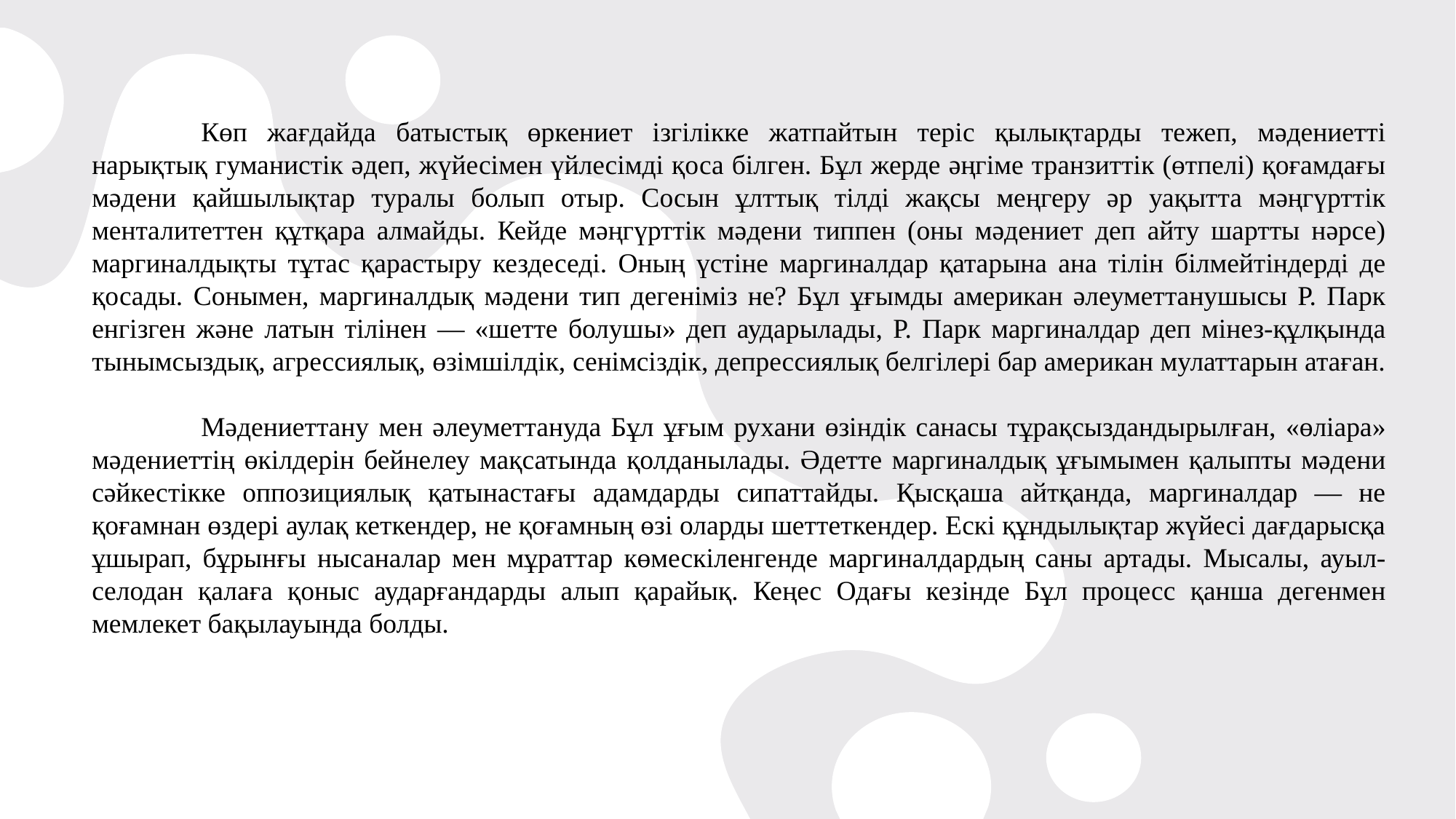

Көп жағдайда батыстық өркениет ізгілікке жатпайтын теріс қылықтарды тежеп, мәдениетті нарықтық гуманистік әдеп, жүйесімен үйлесімді қоса білген. Бұл жерде әңгіме транзиттік (өтпелі) қоғамдағы мәдени қайшылықтар туралы болып отыр. Сосын ұлттық тілді жақсы меңгеру әр уақытта мәңгүрттік менталитеттен құтқара алмайды. Кейде мәңгүрттік мәдени типпен (оны мәдениет деп айту шартты нәрсе) маргиналдықты тұтас қарастыру кездеседі. Оның үстіне маргиналдар қатарына ана тілін білмейтіндерді де қосады. Сонымен, маргиналдық мәдени тип дегеніміз не? Бұл ұғымды американ әлеуметтанушысы Р. Парк енгізген және латын тілінен — «шетте болушы» деп аударылады, Р. Парк маргиналдар деп мінез-құлқында тынымсыздық, агрессиялық, өзімшілдік, сенімсіздік, депрессиялық белгілері бар американ мулаттарын атаған.

	Мәдениеттану мен әлеуметтануда Бұл ұғым рухани өзіндік санасы тұрақсыздандырылған, «өліара» мәдениеттің өкілдерін бейнелеу мақсатында қолданылады. Әдетте маргиналдық ұғымымен қалыпты мәдени сәйкестікке оппозициялық қатынастағы адамдарды сипаттайды. Қысқаша айтқанда, маргиналдар — не қоғамнан өздері аулақ кеткендер, не қоғамның өзі оларды шеттеткендер. Ескі құндылықтар жүйесі дағдарысқа ұшырап, бұрынғы нысаналар мен мұраттар көмескіленгенде маргиналдардың саны артады. Мысалы, ауыл-селодан қалаға қоныс аударғандарды алып қарайық. Кеңес Одағы кезінде Бұл процесс қанша дегенмен мемлекет бақылауында болды.